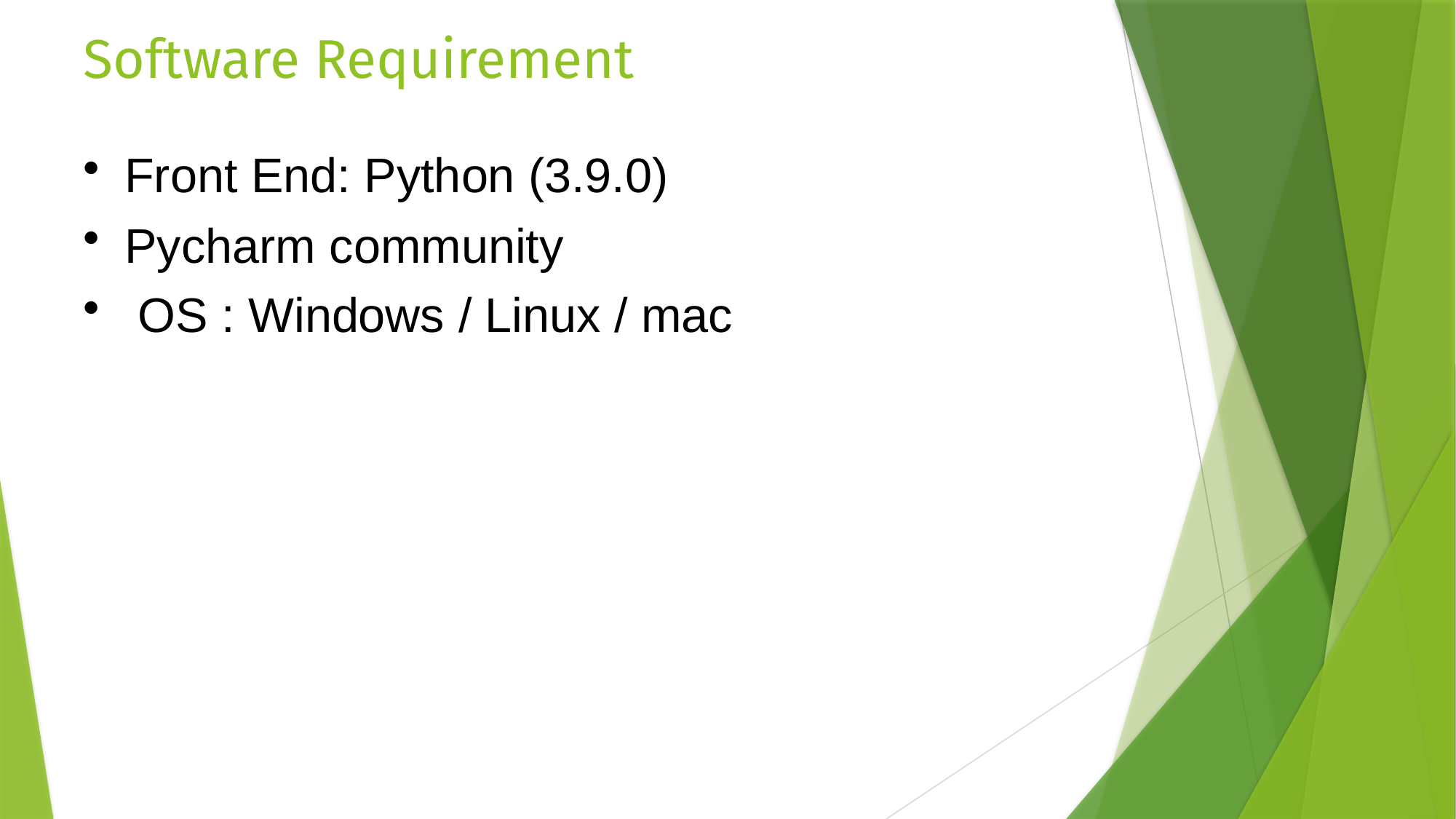

# Software Requirement
Front End: Python (3.9.0)
Pycharm community
OS : Windows / Linux / mac